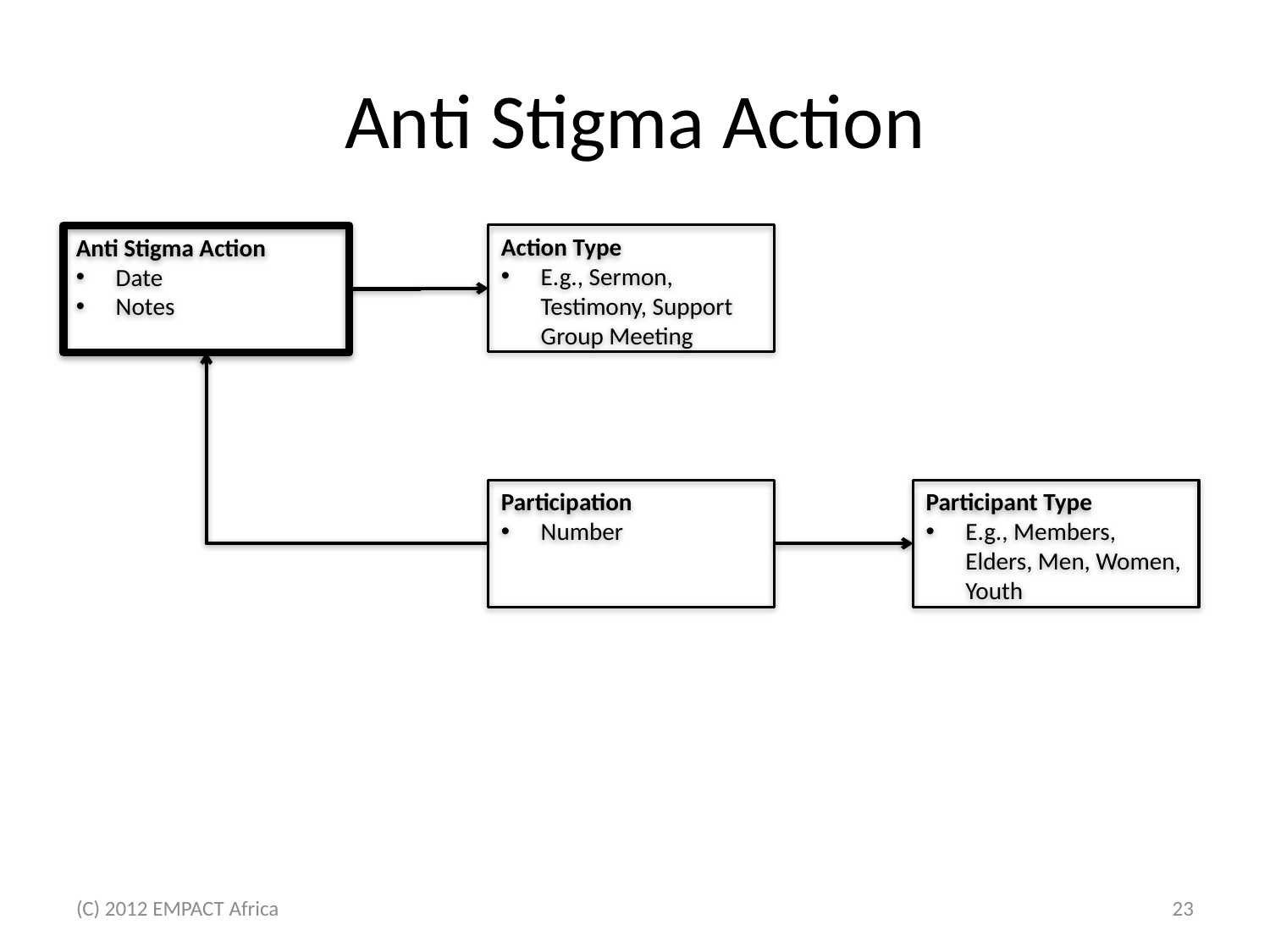

# Anti Stigma Action
Action Type
E.g., Sermon, Testimony, Support Group Meeting
Anti Stigma Action
Date
Notes
Participant Type
E.g., Members, Elders, Men, Women, Youth
Participation
Number
(C) 2012 EMPACT Africa
23